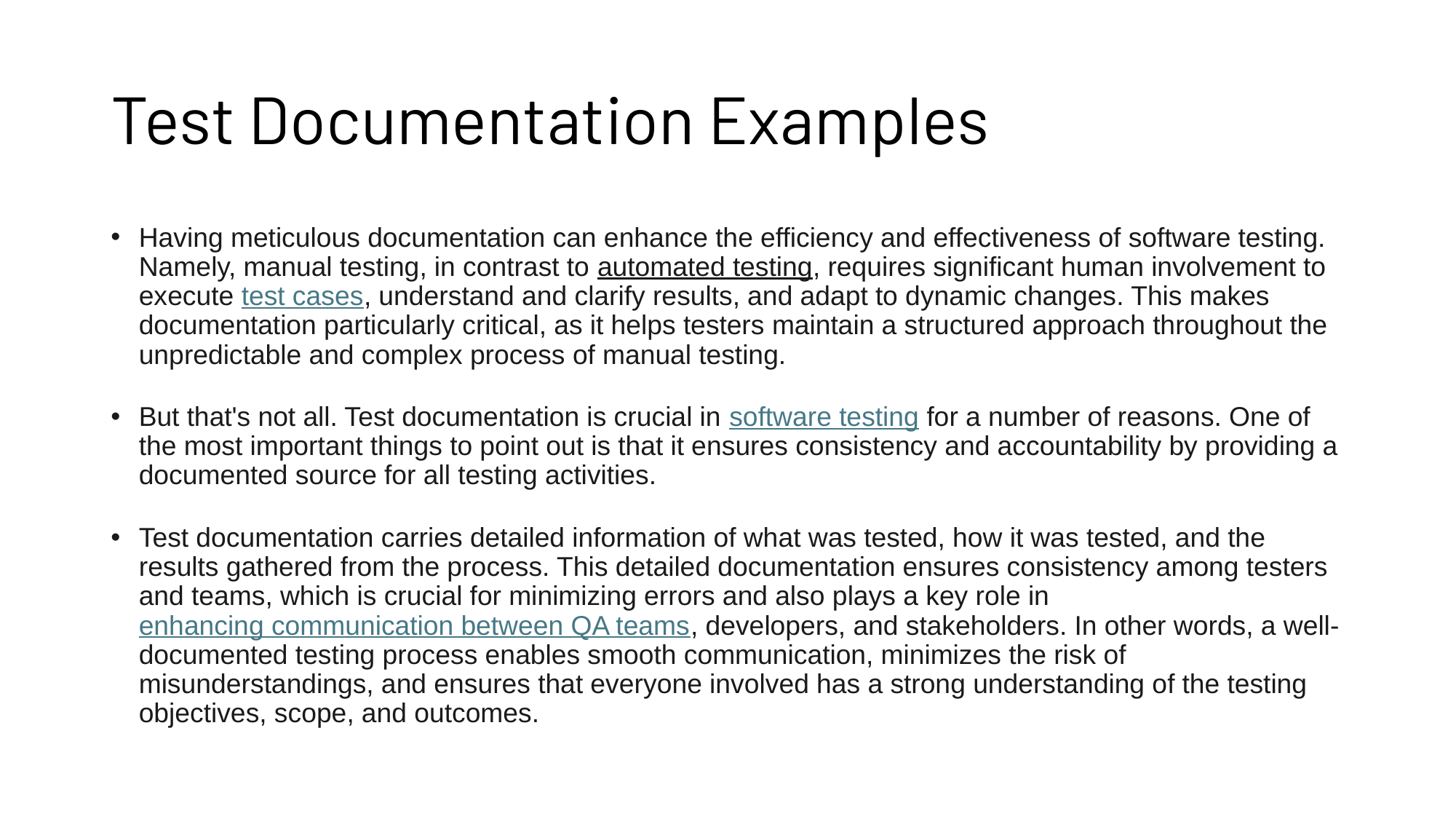

# Test Documentation Examples
Having meticulous documentation can enhance the efficiency and effectiveness of software testing. Namely, manual testing, in contrast to automated testing, requires significant human involvement to execute test cases, understand and clarify results, and adapt to dynamic changes. This makes documentation particularly critical, as it helps testers maintain a structured approach throughout the unpredictable and complex process of manual testing.
But that's not all. Test documentation is crucial in software testing for a number of reasons. One of the most important things to point out is that it ensures consistency and accountability by providing a documented source for all testing activities.
Test documentation carries detailed information of what was tested, how it was tested, and the results gathered from the process. This detailed documentation ensures consistency among testers and teams, which is crucial for minimizing errors and also plays a key role in enhancing communication between QA teams, developers, and stakeholders. In other words, a well-documented testing process enables smooth communication, minimizes the risk of misunderstandings, and ensures that everyone involved has a strong understanding of the testing objectives, scope, and outcomes.